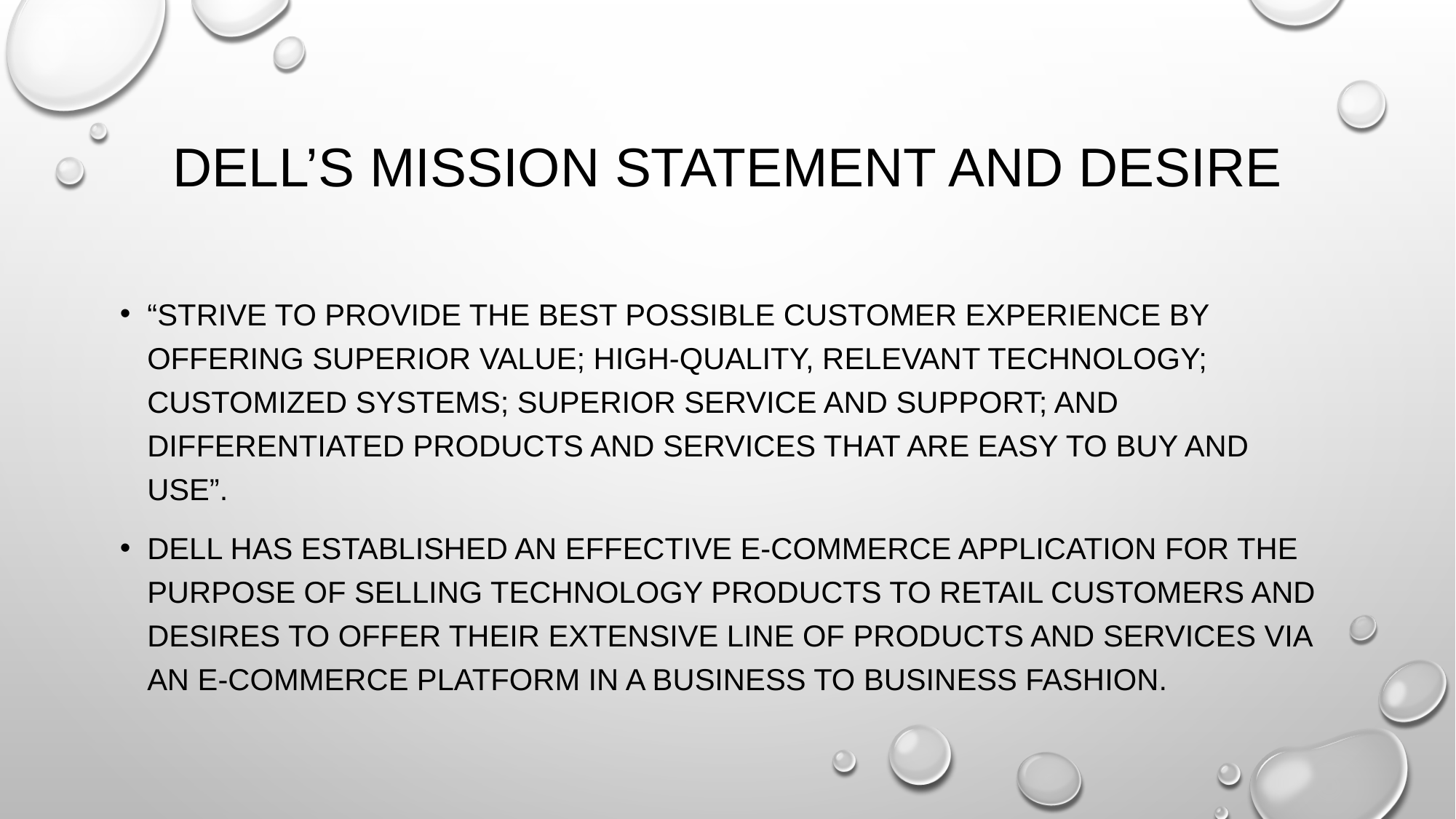

# Dell’s Mission Statement and Desire
“strive to provide the best possible customer experience by offering superior value; high-quality, relevant technology; customized systems; superior service and support; and differentiated products and services that are easy to buy and use”.
Dell has established an effective e-commerce application for the purpose of selling technology products to retail customers and desires to offer their extensive line of products and services via an e-commerce platform in a business to business fashion.